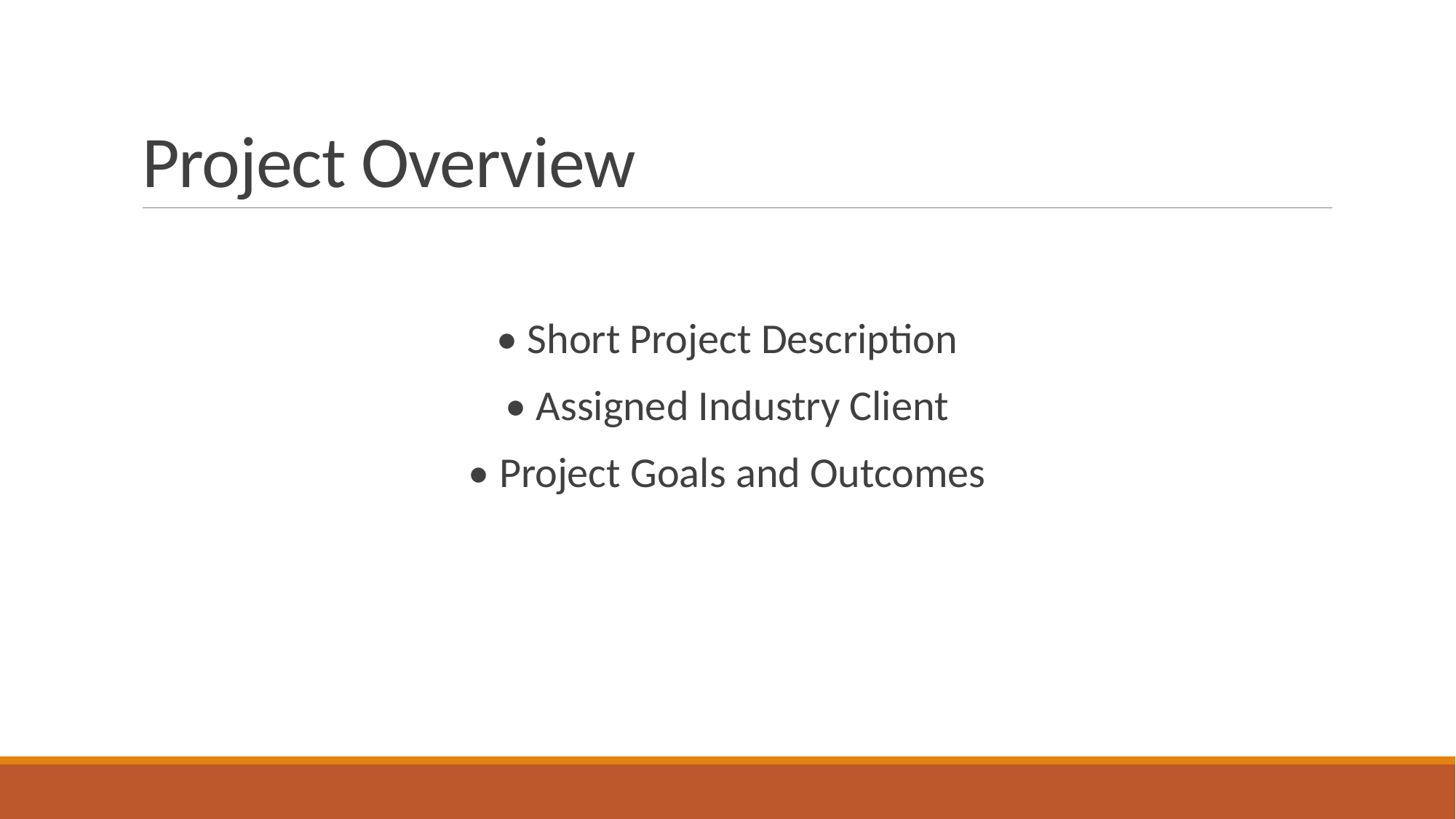

# Project Overview
• Short Project Description
• Assigned Industry Client
• Project Goals and Outcomes